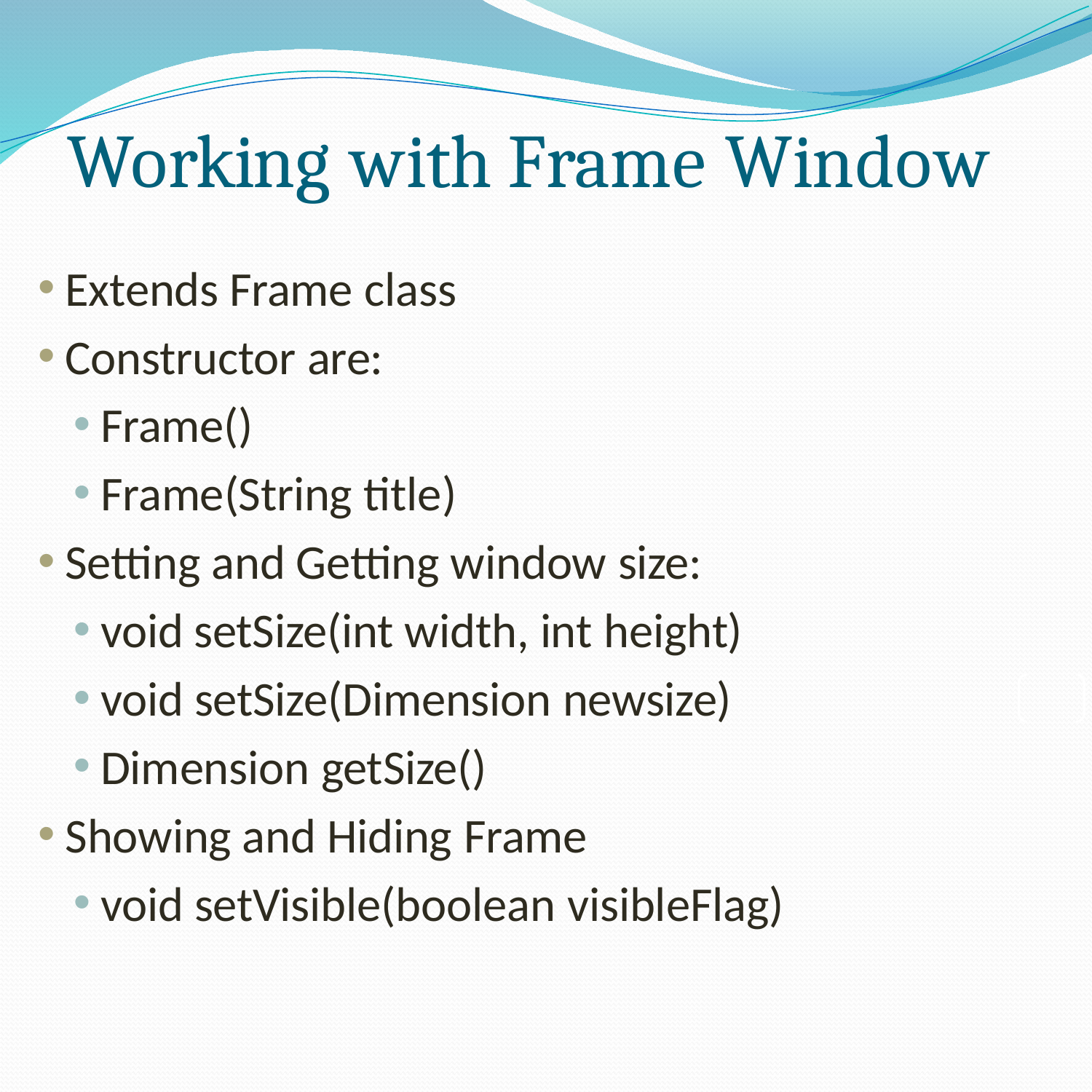

# Working with Frame Window
Extends Frame class
Constructor are:
Frame()
Frame(String title)
Setting and Getting window size:
void setSize(int width, int height)
void setSize(Dimension newsize)
Dimension getSize()
Showing and Hiding Frame
void setVisible(boolean visibleFlag)